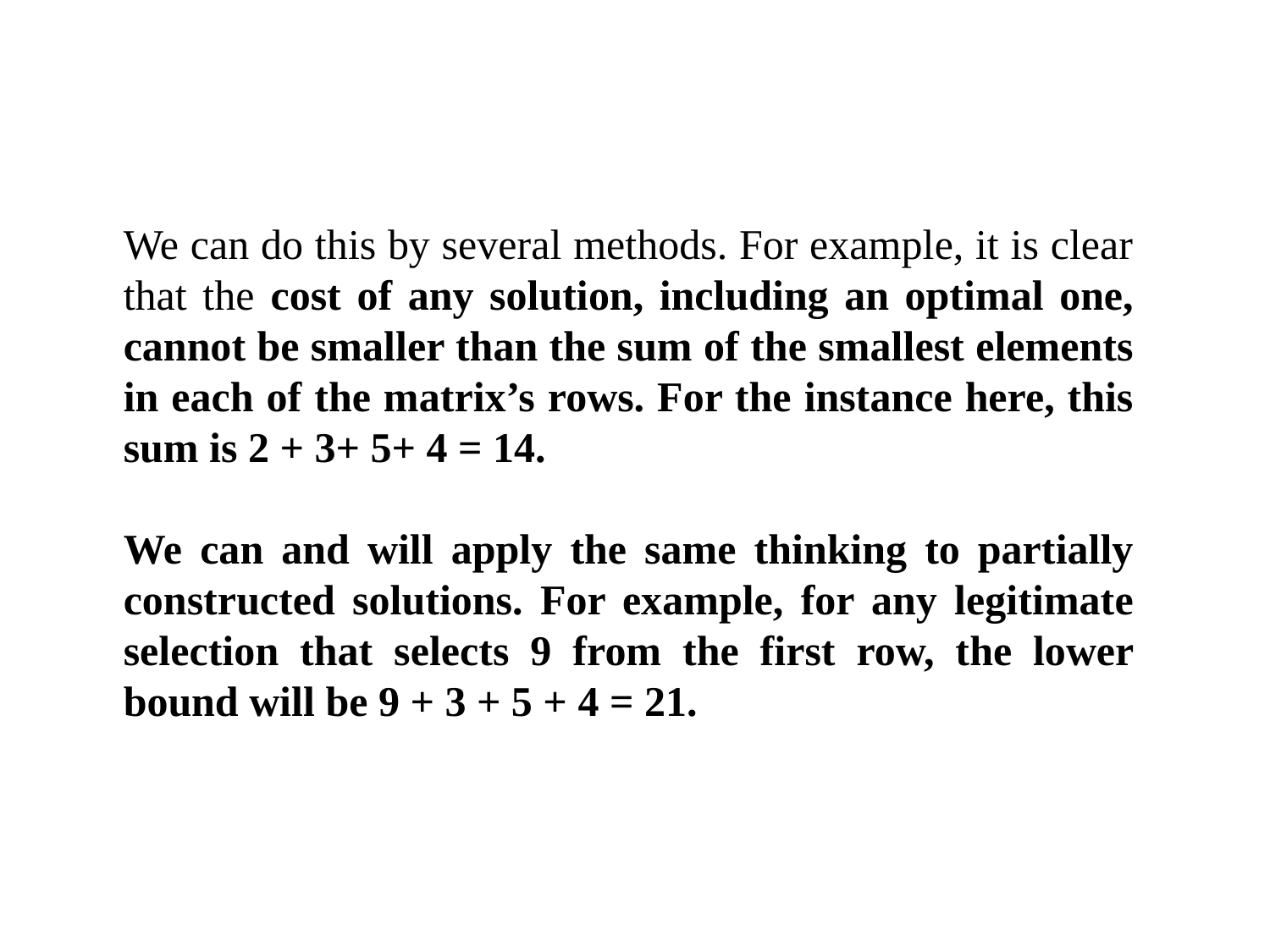

We can do this by several methods. For example, it is clear that the cost of any solution, including an optimal one, cannot be smaller than the sum of the smallest elements in each of the matrix’s rows. For the instance here, this sum is 2 + 3+ 5+ 4 = 14.

We can and will apply the same thinking to partially constructed solutions. For example, for any legitimate selection that selects 9 from the first row, the lower bound will be 9 + 3 + 5 + 4 = 21.